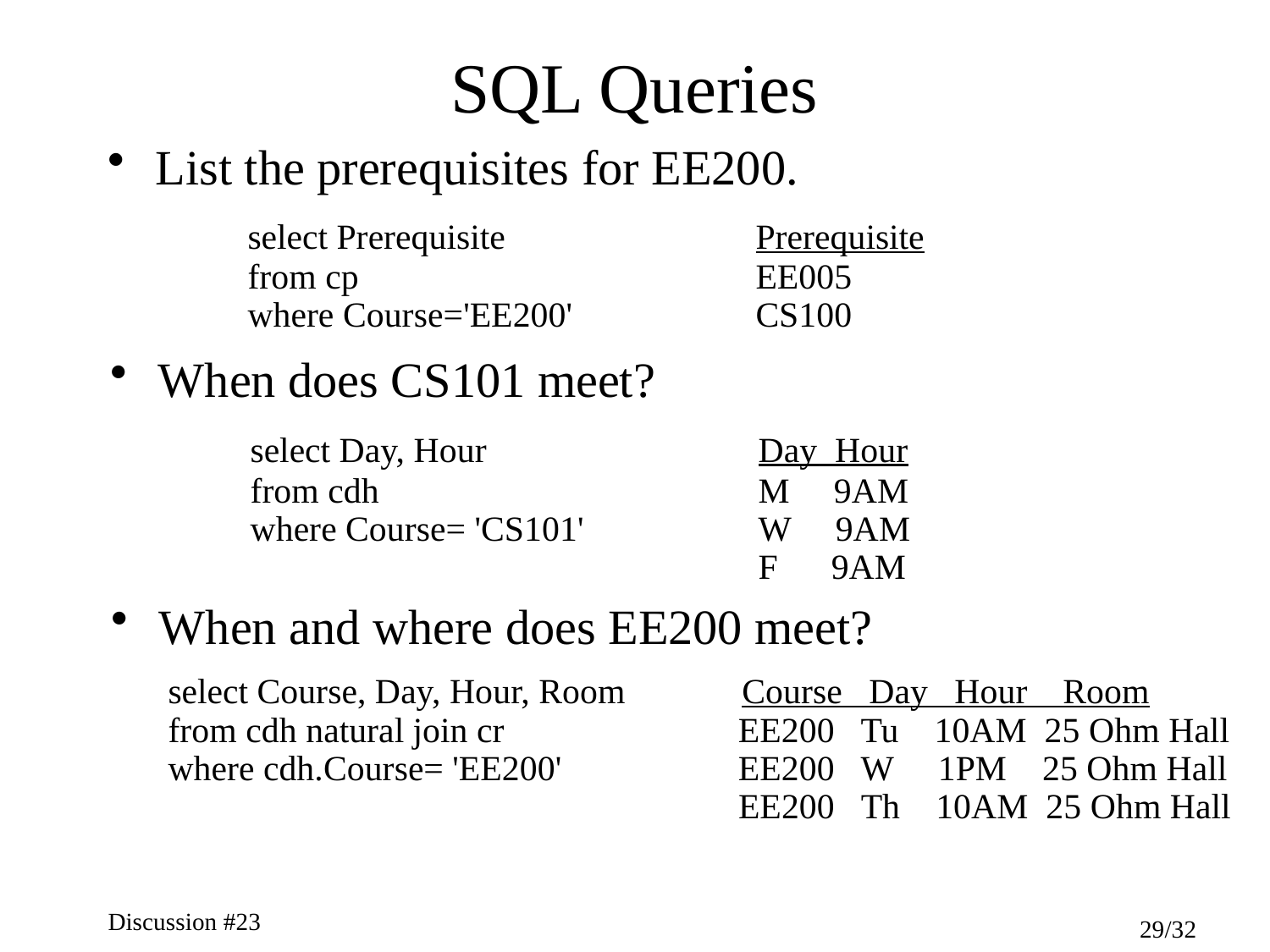

# SQL Queries
List the prerequisites for EE200.
select Prerequisite		Prerequisite
from cp 				EE005
where Course='EE200'		CS100
When does CS101 meet?
select Day, Hour			Day  Hour
from cdh			M     9AM
where Course= 'CS101'		W     9AM
			        	F      9AM
When and where does EE200 meet?
select Course, Day, Hour, Room           Course   Day   Hour    Room
from cdh natural join cr		       EE200   Tu    10AM  25 Ohm Hall where cdh.Course= 'EE200' 	       EE200   W     1PM    25 Ohm Hall
			 	       EE200   Th    10AM  25 Ohm Hall

Discussion #23
29/32